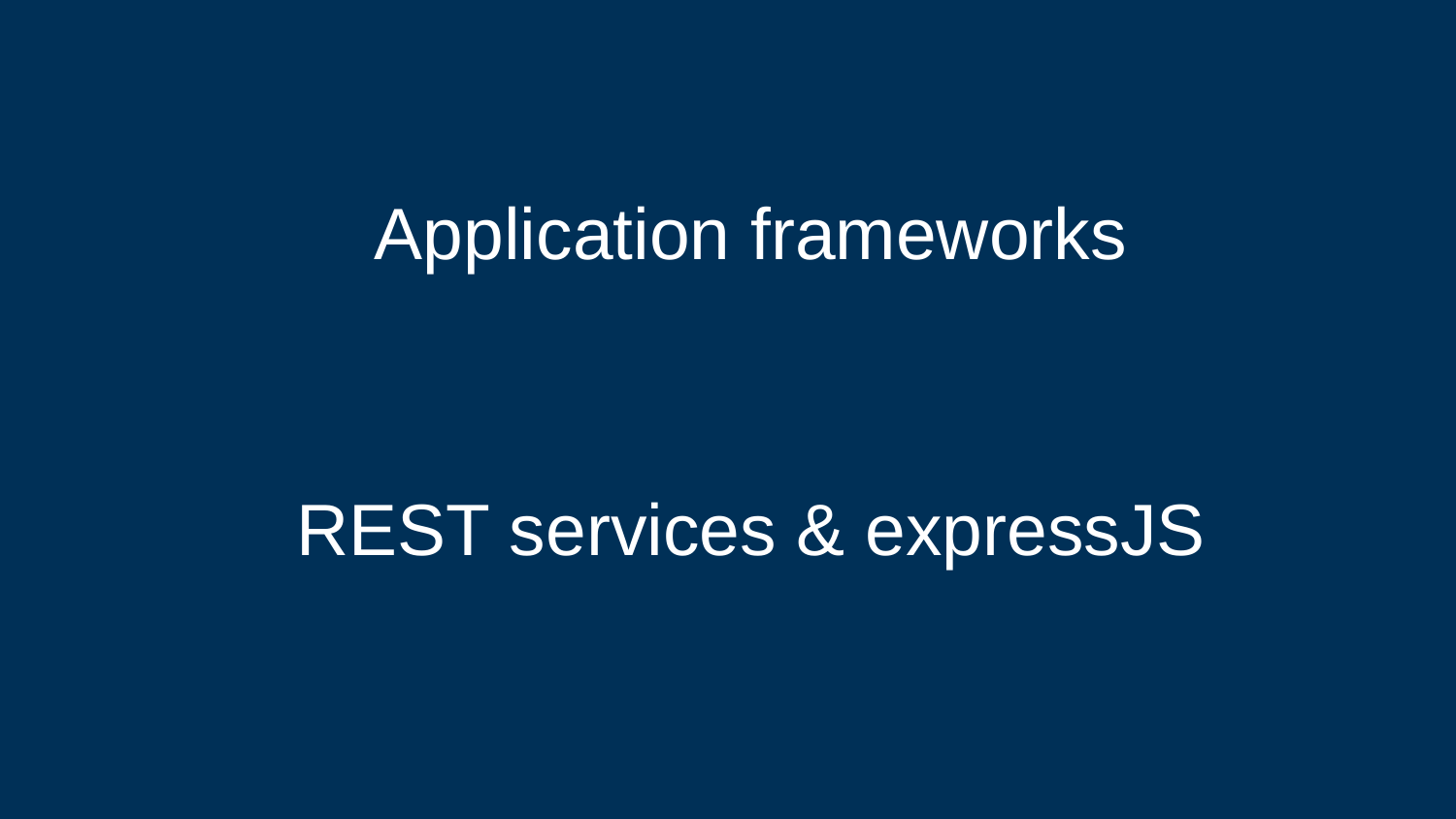

Application frameworks
REST services & expressJS

1